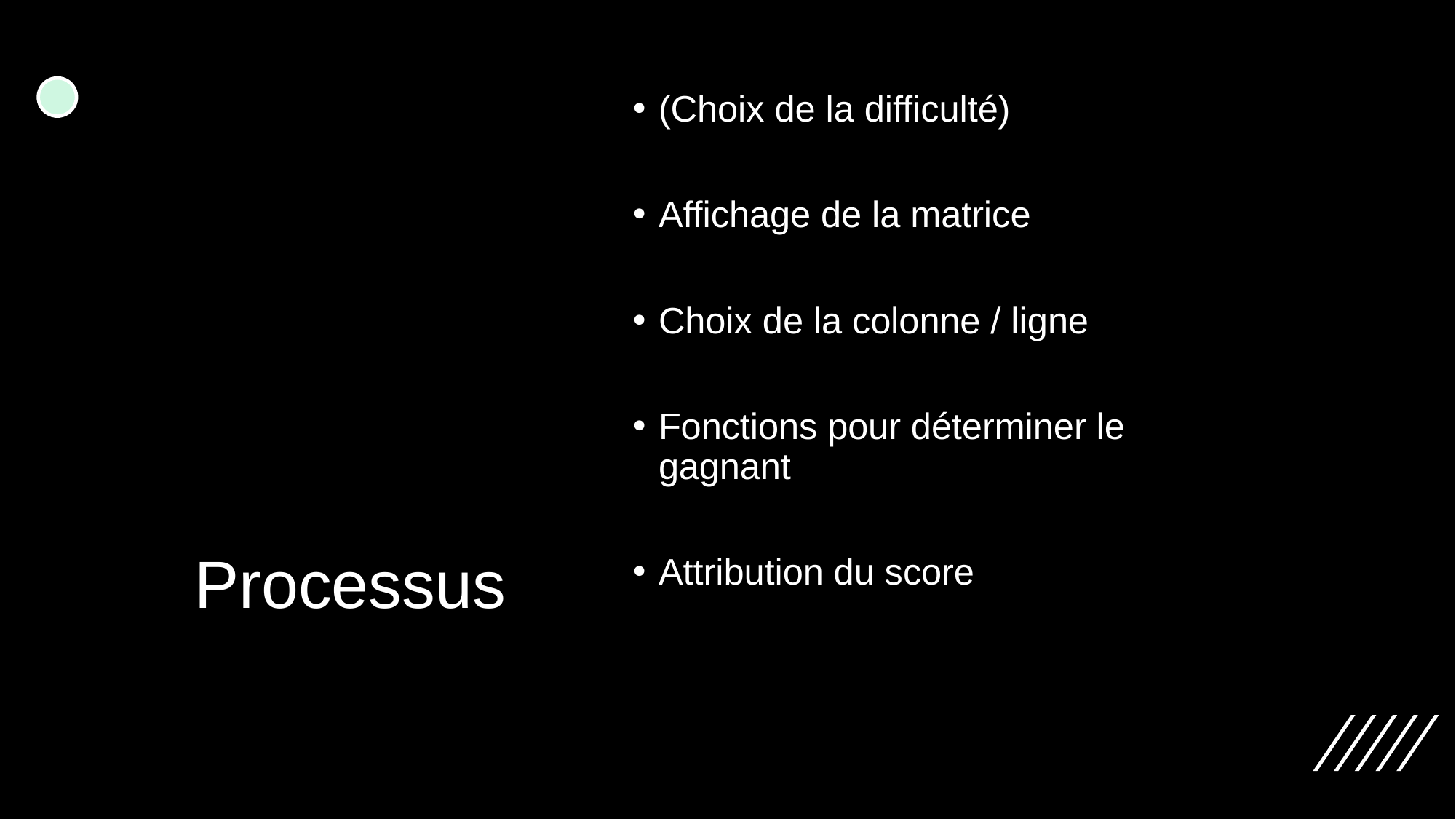

(Choix de la difficulté)

Affichage de la matrice

Choix de la colonne / ligne

Fonctions pour déterminer le gagnant

Attribution du score
# Processus